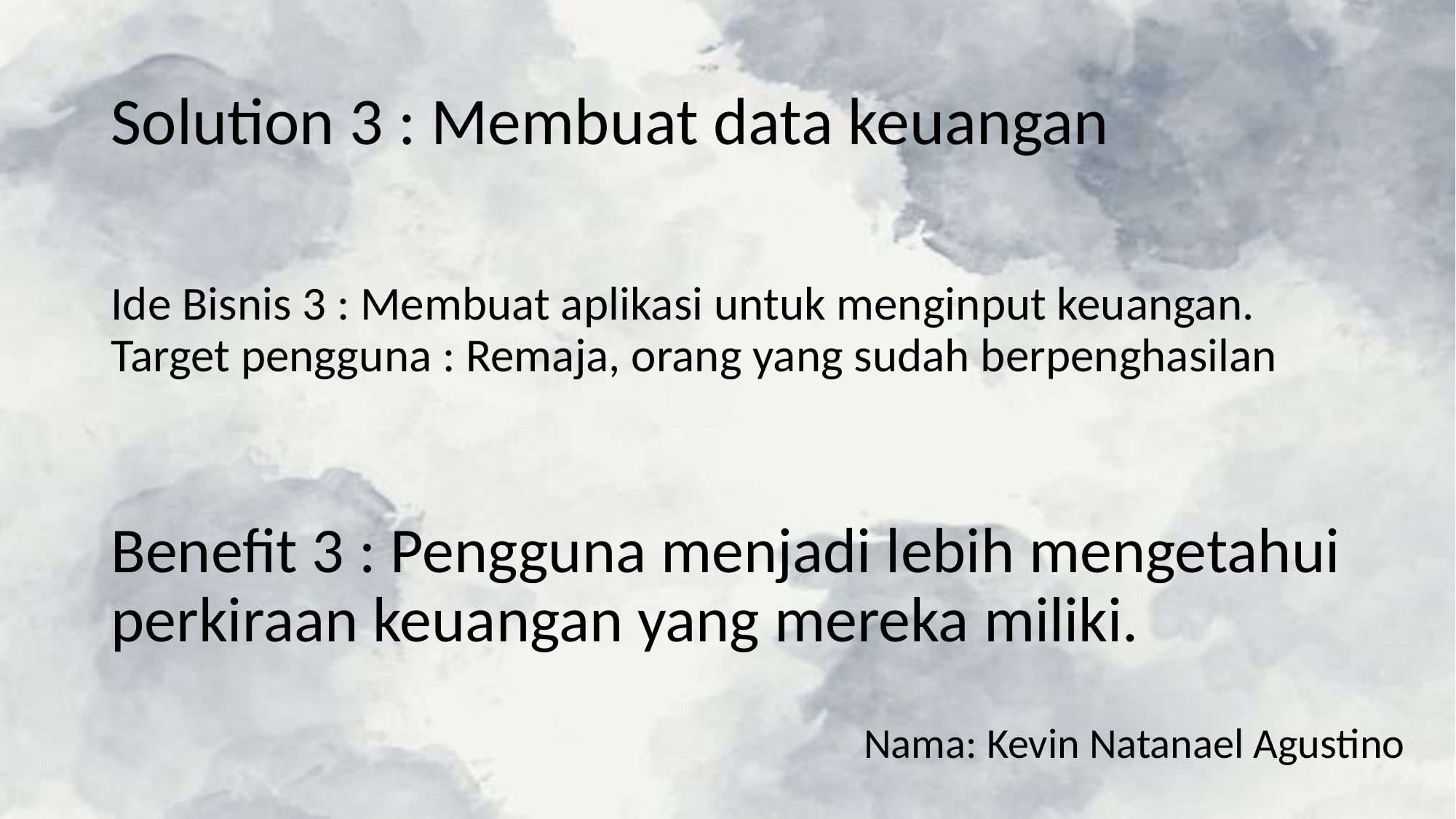

# Solution 3 : Membuat data keuangan
Ide Bisnis 3 : Membuat aplikasi untuk menginput keuangan.
Target pengguna : Remaja, orang yang sudah berpenghasilan
Benefit 3 : Pengguna menjadi lebih mengetahui perkiraan keuangan yang mereka miliki.
Nama: Kevin Natanael Agustino